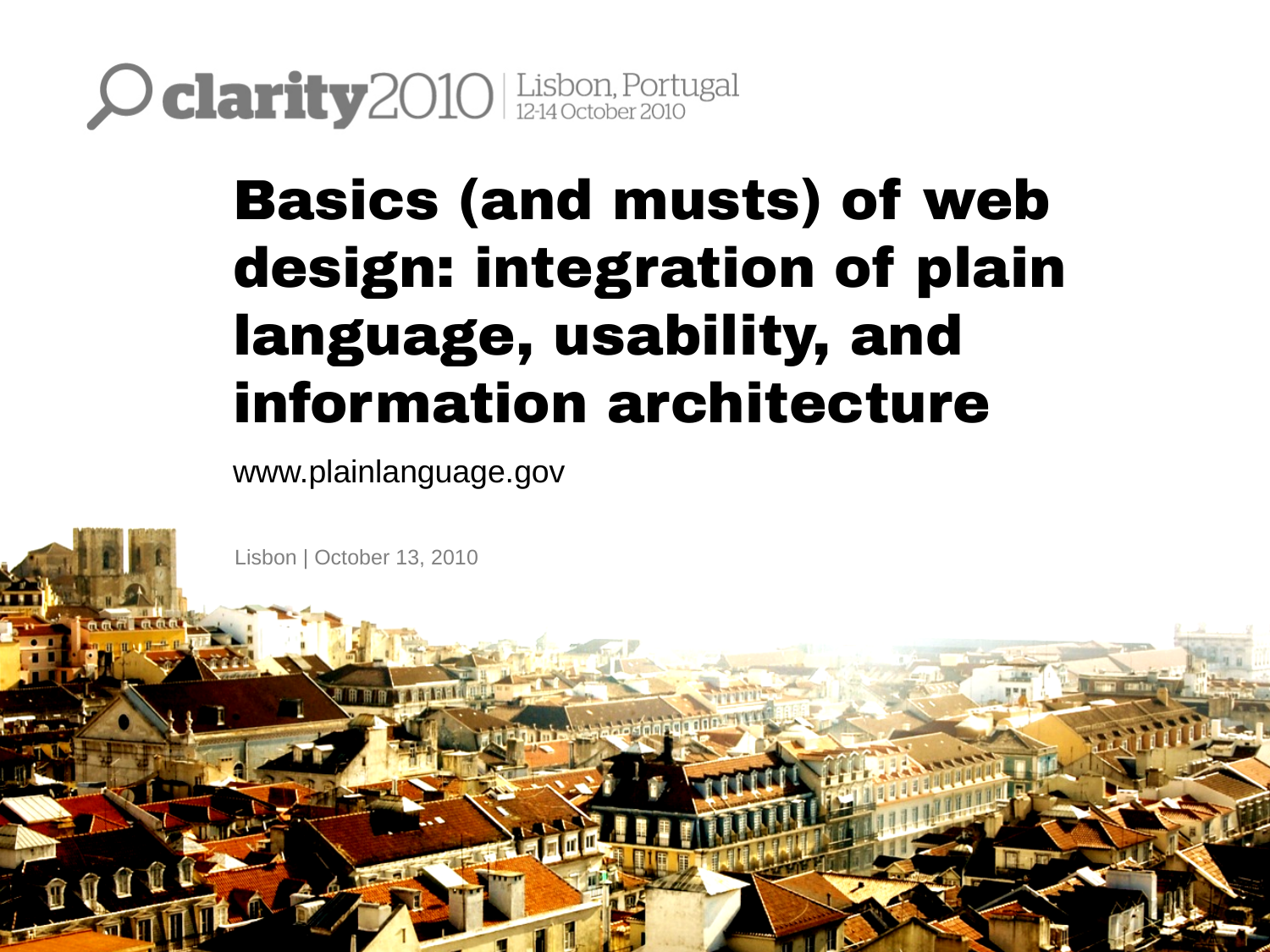

Basics (and musts) of web design: integration of plain language, usability, and information architecture
www.plainlanguage.gov
Lisbon | October 13, 2010